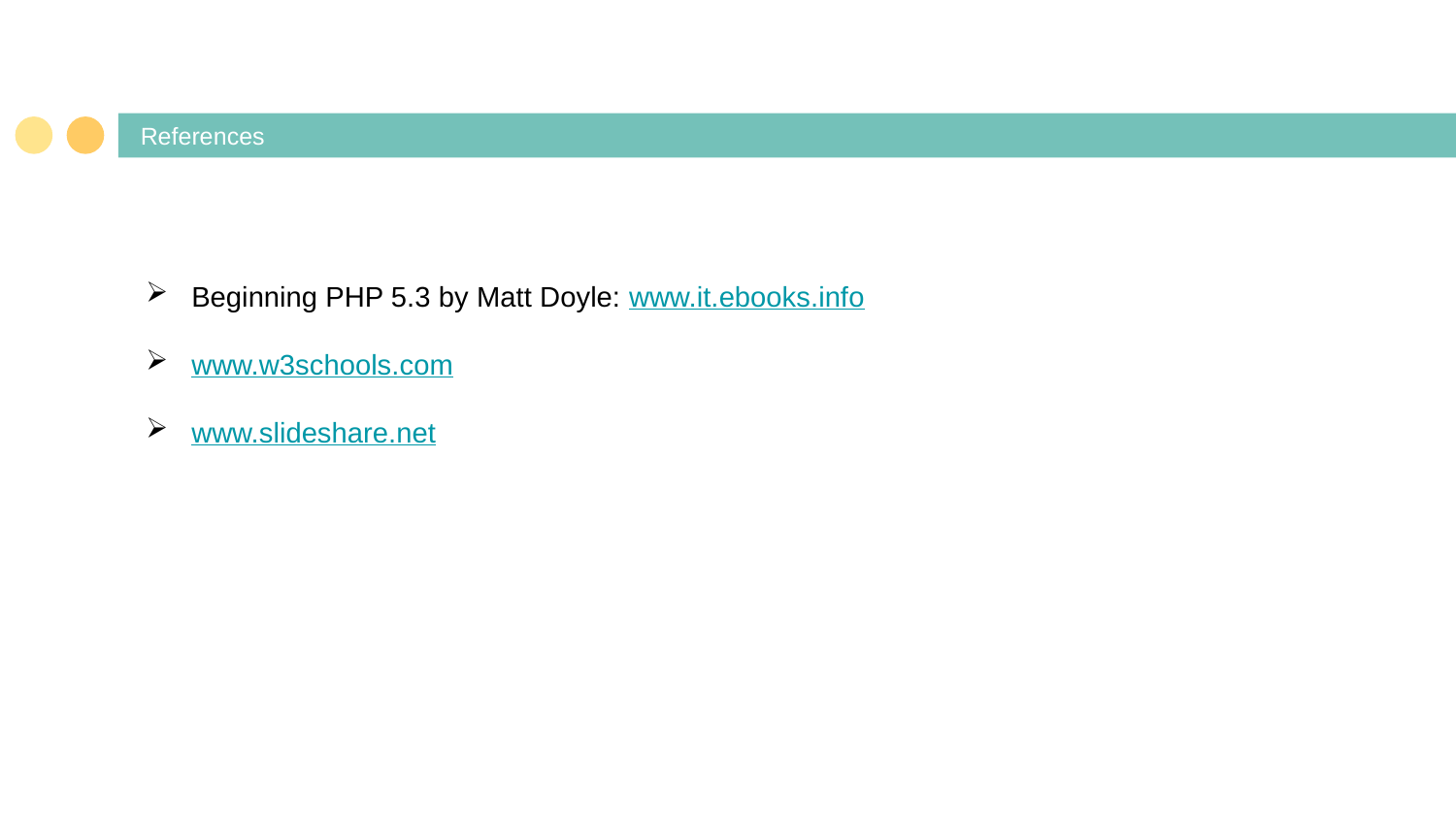

# References
Beginning PHP 5.3 by Matt Doyle: www.it.ebooks.info
www.w3schools.com
www.slideshare.net